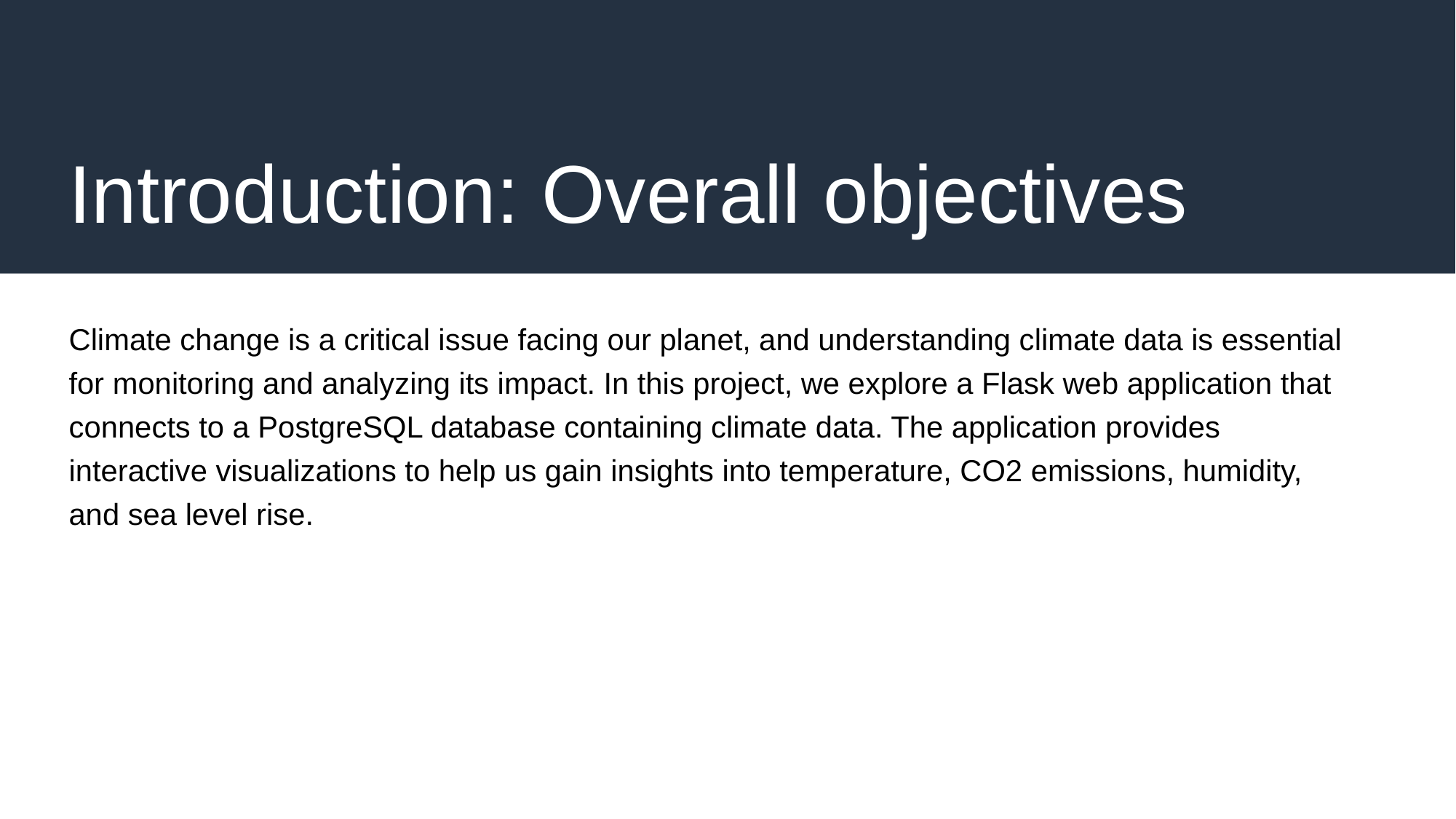

# Introduction: Overall objectives
Climate change is a critical issue facing our planet, and understanding climate data is essential for monitoring and analyzing its impact. In this project, we explore a Flask web application that connects to a PostgreSQL database containing climate data. The application provides interactive visualizations to help us gain insights into temperature, CO2 emissions, humidity, and sea level rise.